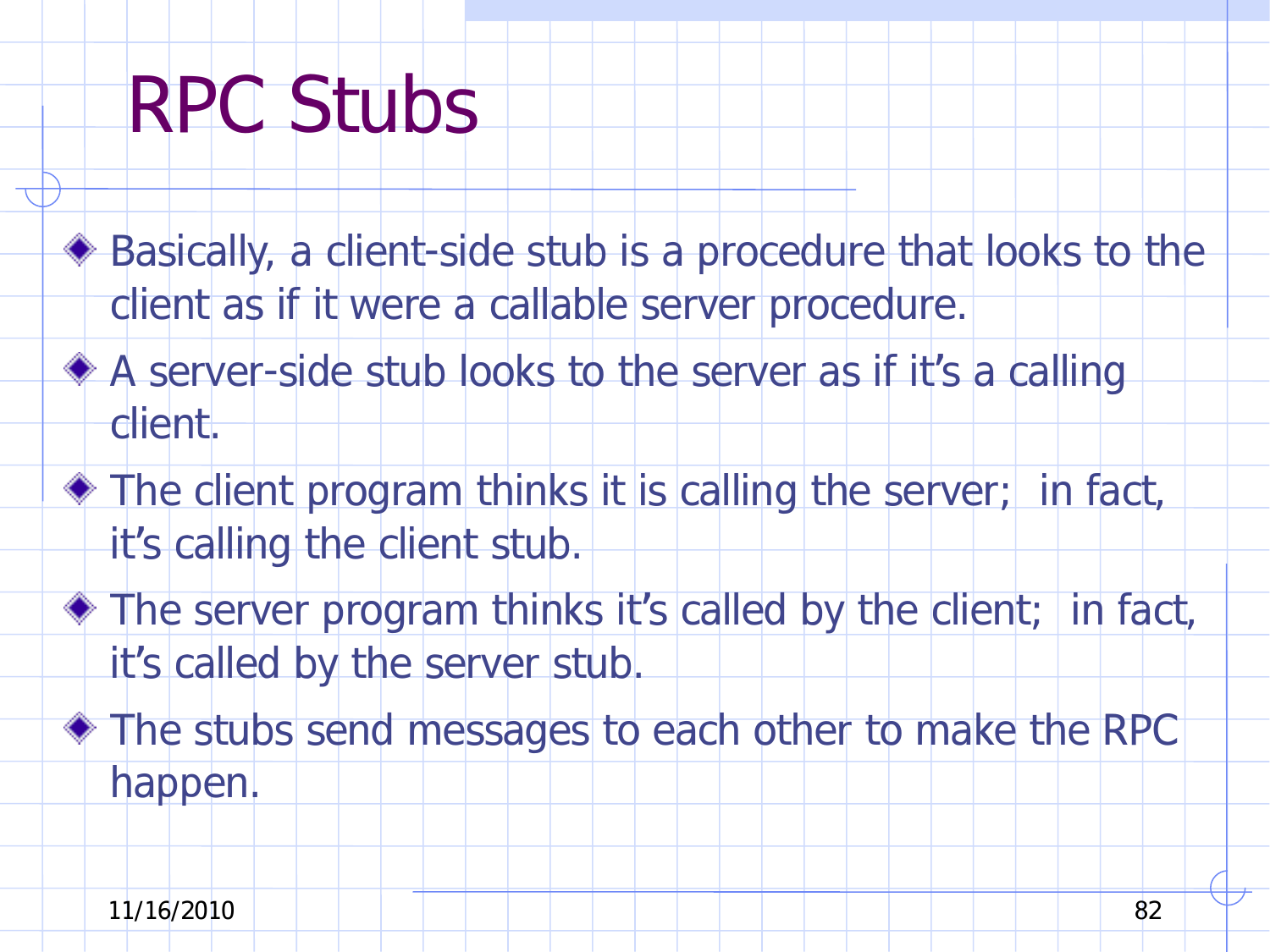

# RPC Stubs
Basically, a client-side stub is a procedure that looks to the client as if it were a callable server procedure.
A server-side stub looks to the server as if it’s a calling client.
The client program thinks it is calling the server;  in fact, it’s calling the client stub.
The server program thinks it’s called by the client;  in fact, it’s called by the server stub.
The stubs send messages to each other to make the RPC happen.
11/16/2010
82